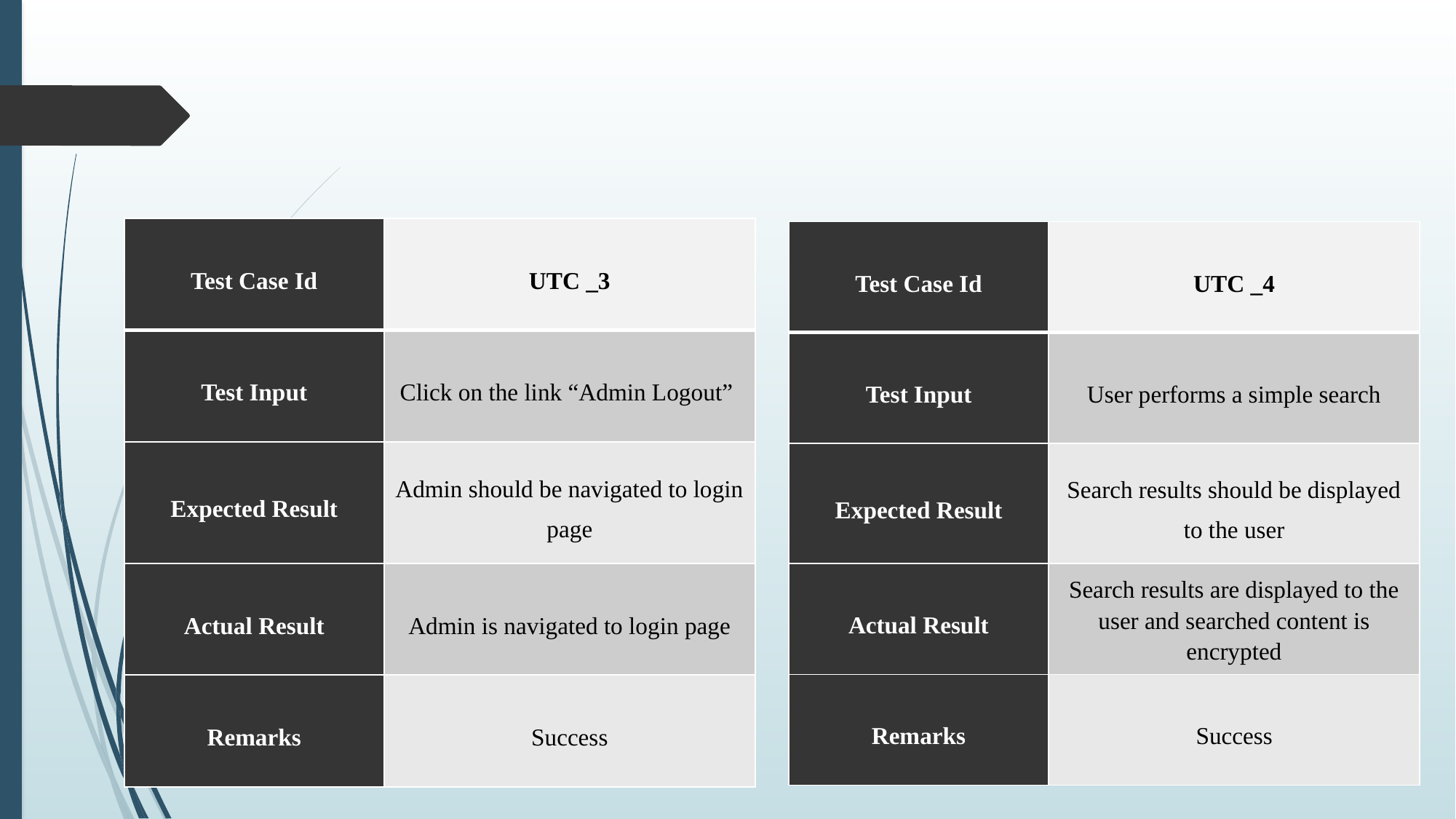

| Test Case Id | UTC \_3 |
| --- | --- |
| Test Input | Click on the link “Admin Logout” |
| Expected Result | Admin should be navigated to login page |
| Actual Result | Admin is navigated to login page |
| Remarks | Success |
| Test Case Id | UTC \_4 |
| --- | --- |
| Test Input | User performs a simple search |
| Expected Result | Search results should be displayed to the user |
| Actual Result | Search results are displayed to the user and searched content is encrypted |
| Remarks | Success |